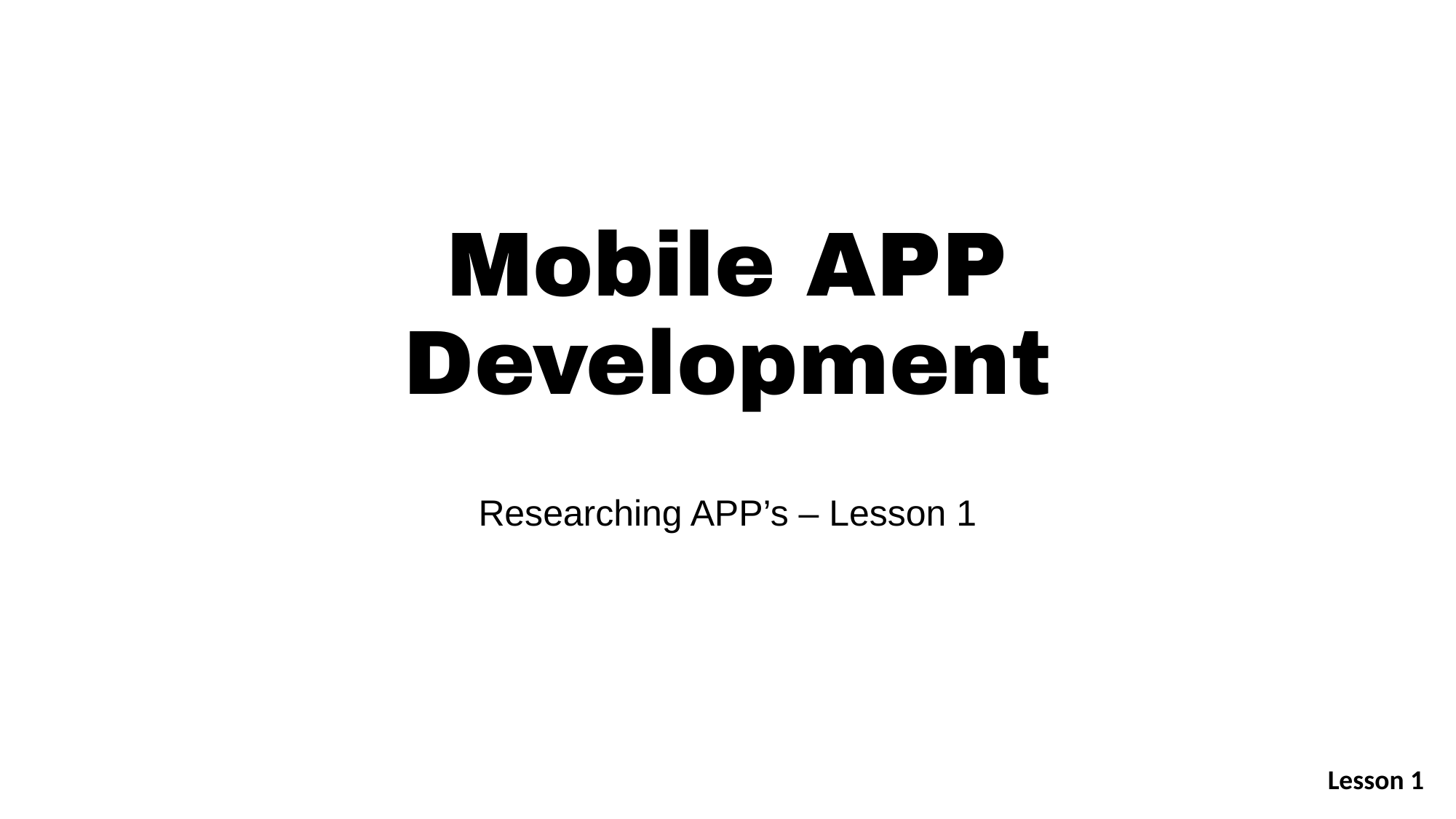

# Mobile APP Development

Researching APP’s – Lesson 1
Lesson 1